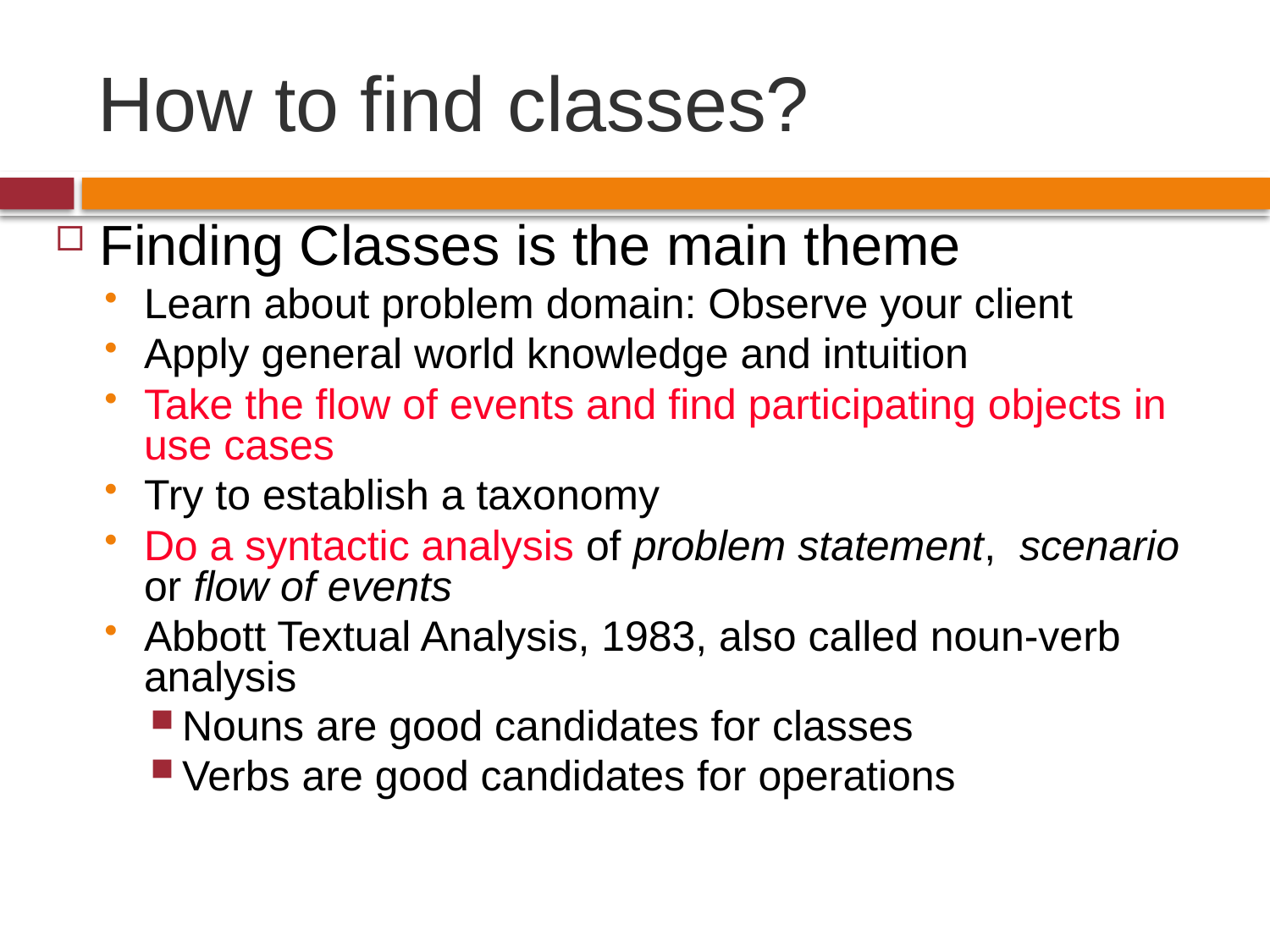

# How to find classes?
Finding Classes is the main theme
Learn about problem domain: Observe your client
Apply general world knowledge and intuition
Take the flow of events and find participating objects in use cases
Try to establish a taxonomy
Do a syntactic analysis of problem statement,  scenario  or flow of events
Abbott Textual Analysis, 1983, also called noun-verb analysis
Nouns are good candidates for classes
Verbs are good candidates for operations